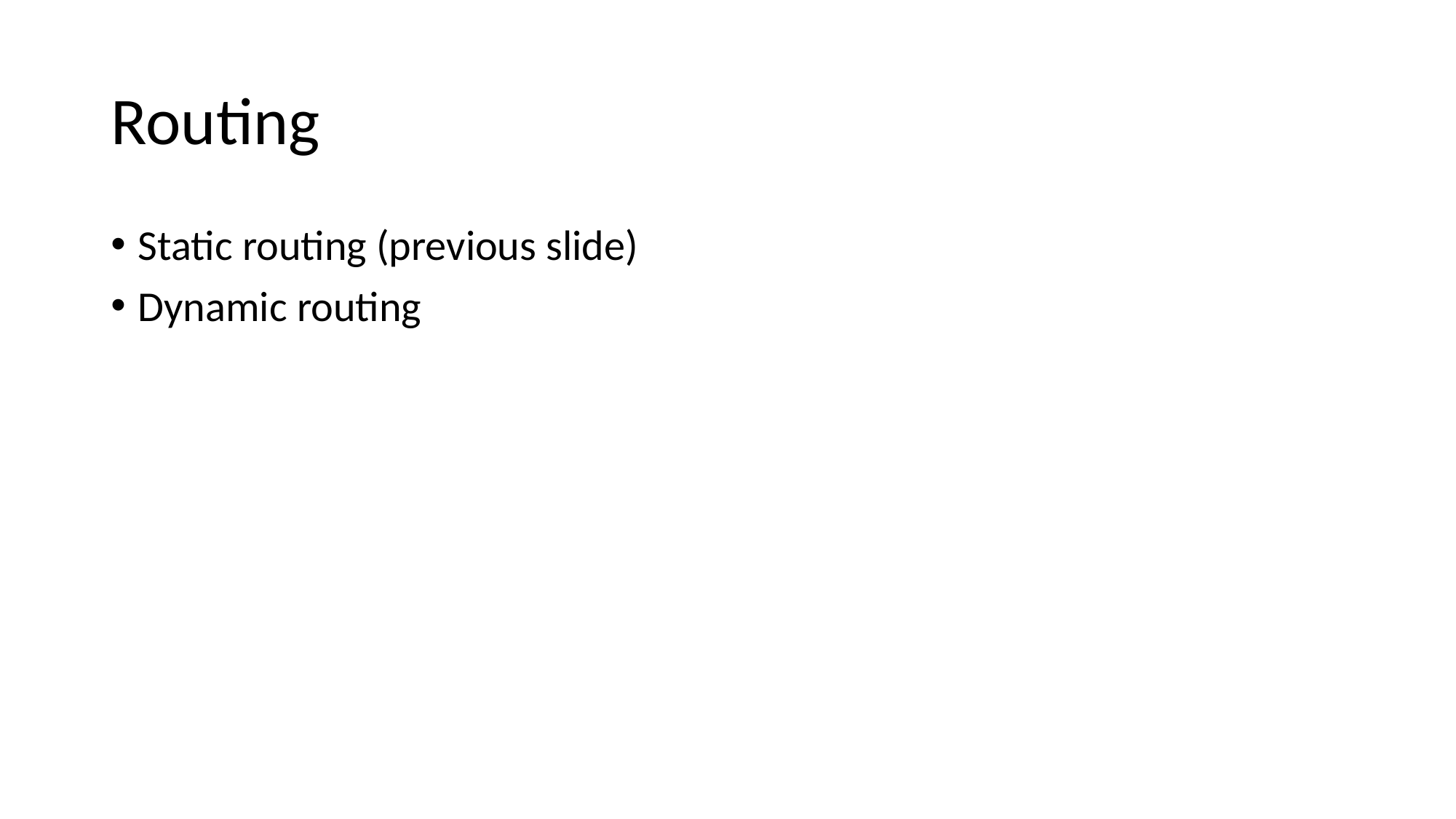

# Routing
Static routing (previous slide)
Dynamic routing